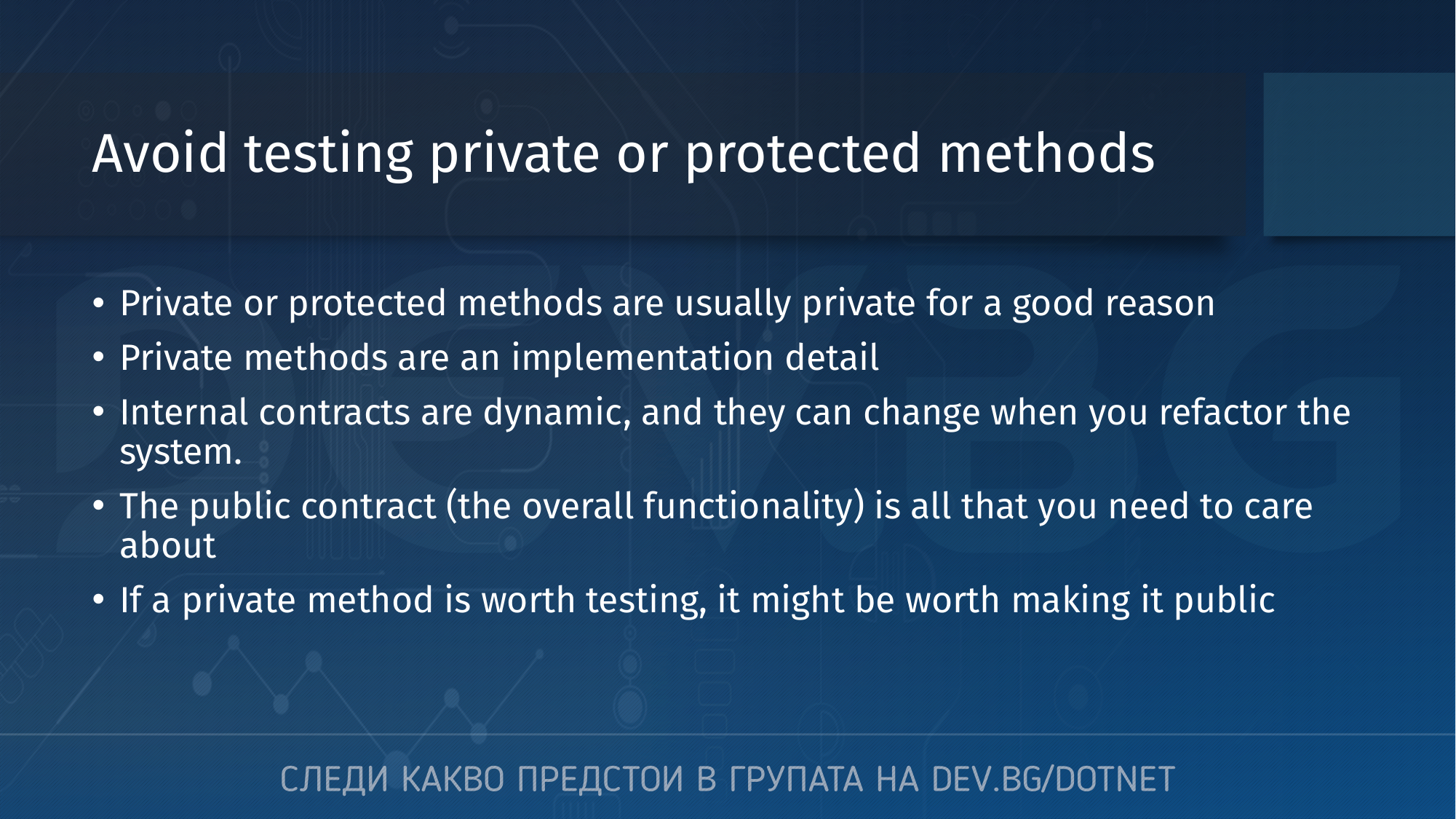

# Avoid testing private or protected methods
Private or protected methods are usually private for a good reason
Private methods are an implementation detail
Internal contracts are dynamic, and they can change when you refactor the system.
The public contract (the overall functionality) is all that you need to care about
If a private method is worth testing, it might be worth making it public